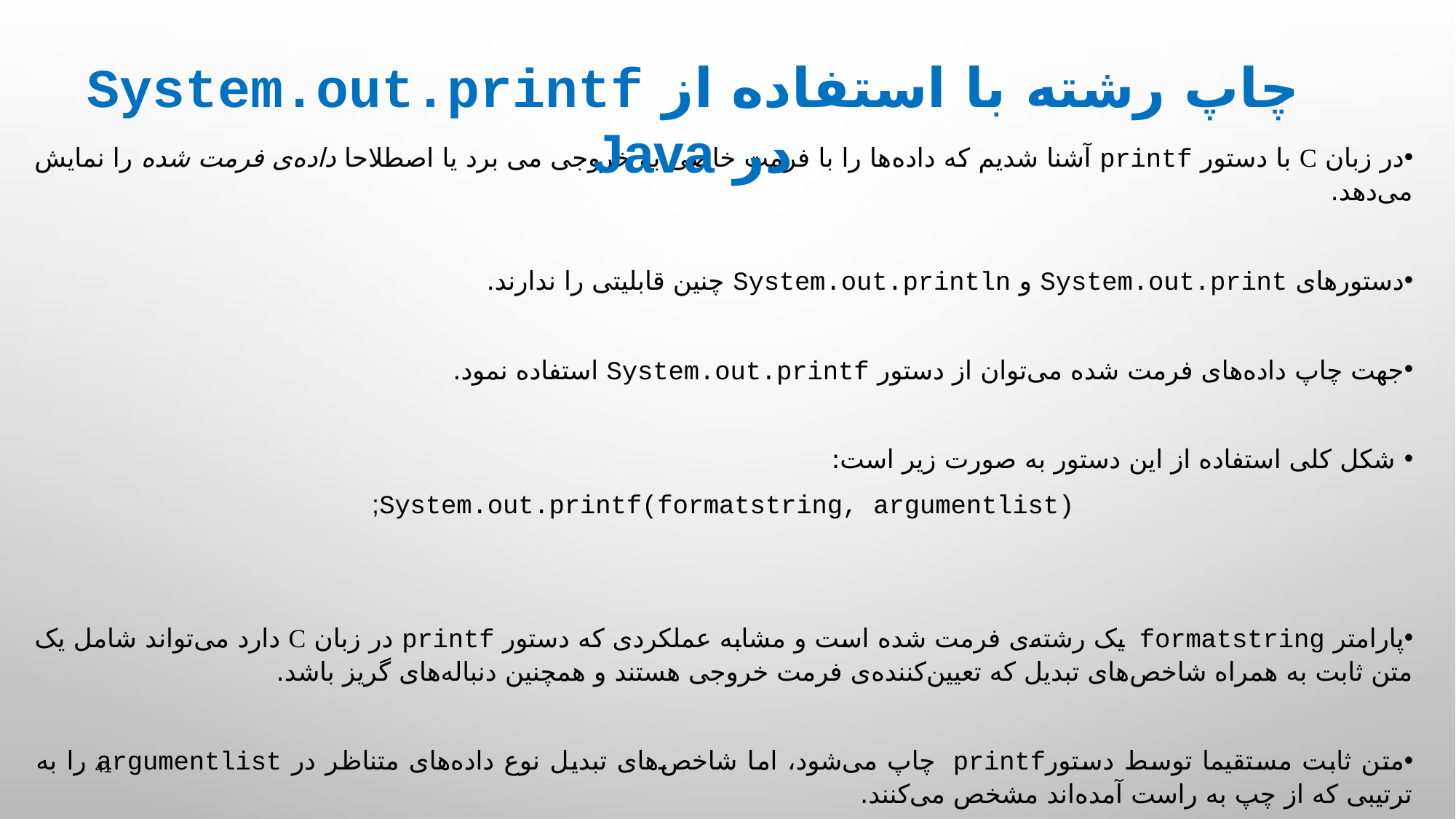

چاپ رشته با استفاده از System.out.printf در Java
در زبان C با دستور printf آشنا شدیم که داده‌ها را با فرمت خاصی به خروجی می برد یا اصطلاحا داده‌ی فرمت شده را نمایش می‌دهد.

دستورهای System.out.print و System.out.println چنین قابلیتی را ندارند.

جهت چاپ داده‌های فرمت شده می‌توان از دستور System.out.printf استفاده نمود.

 شکل کلی استفاده از این دستور به صورت زیر است:
System.out.printf(formatstring, argumentlist);

پارامتر formatstring  یک رشته‌ی فرمت شده است و مشابه عملکردی که دستور printf در زبان C دارد می‌تواند شامل یک متن ثابت به همراه شاخص‌های تبدیل که تعیین‌کننده‌ی فرمت خروجی هستند و همچنین دنباله‌های گریز باشد.

متن ثابت مستقیما توسط دستورprintf  چاپ می‌شود، اما شاخص‌های تبدیل نوع داده‌های متناظر در argumentlist را به ترتیبی که از چپ به راست آمده‌اند مشخص می‌کنند.

41